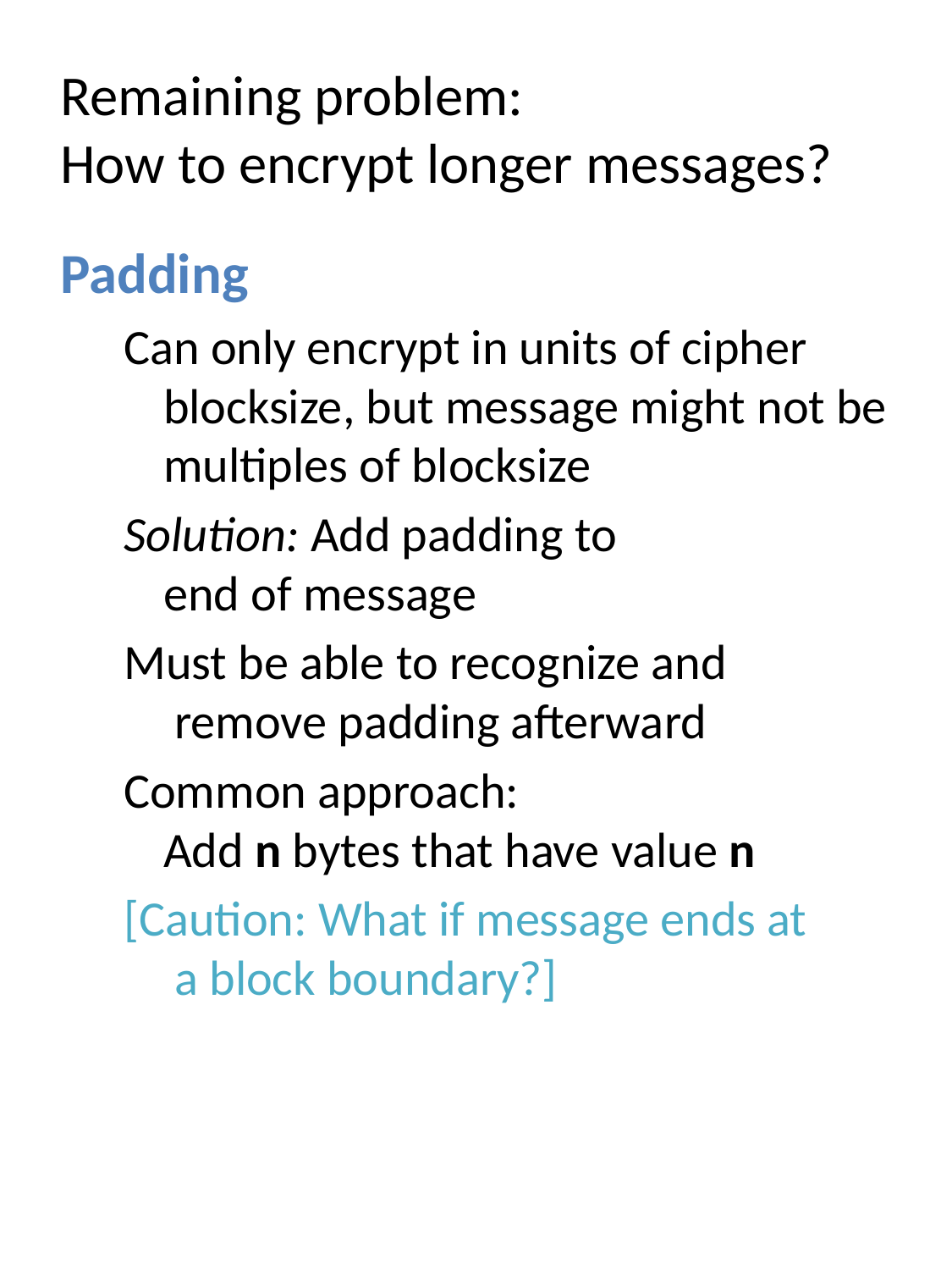

Remaining problem:
How to encrypt longer messages?
Padding
Can only encrypt in units of cipher blocksize, but message might not be multiples of blocksize
Solution: Add padding to
end of message
Must be able to recognize and
 remove padding afterward
Common approach:
Add n bytes that have value n
[Caution: What if message ends at
 a block boundary?]